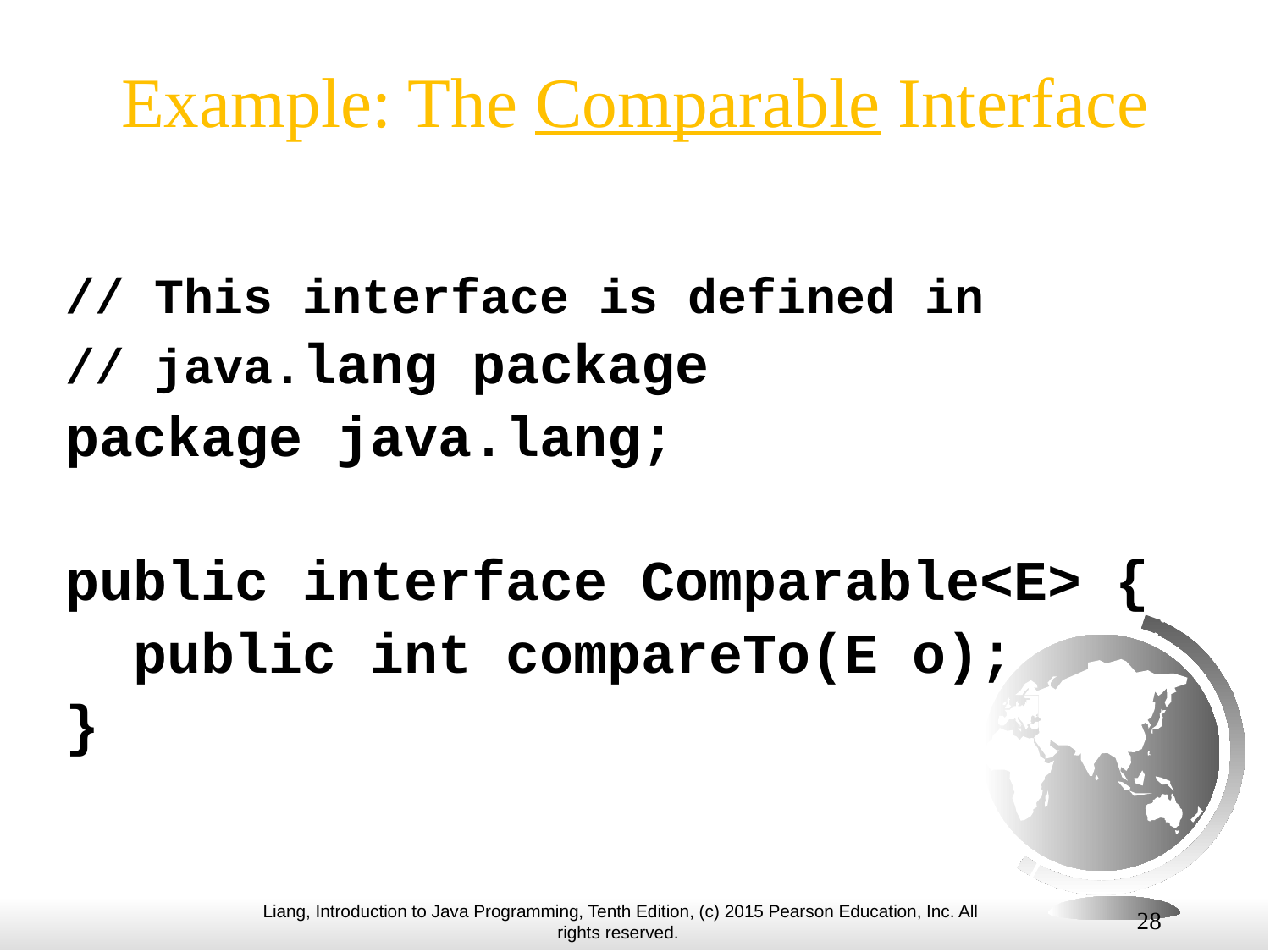

Example: The Comparable Interface
// This interface is defined in
// java.lang package
package java.lang;

public interface Comparable<E> {
  public int compareTo(E o);
}
28
28